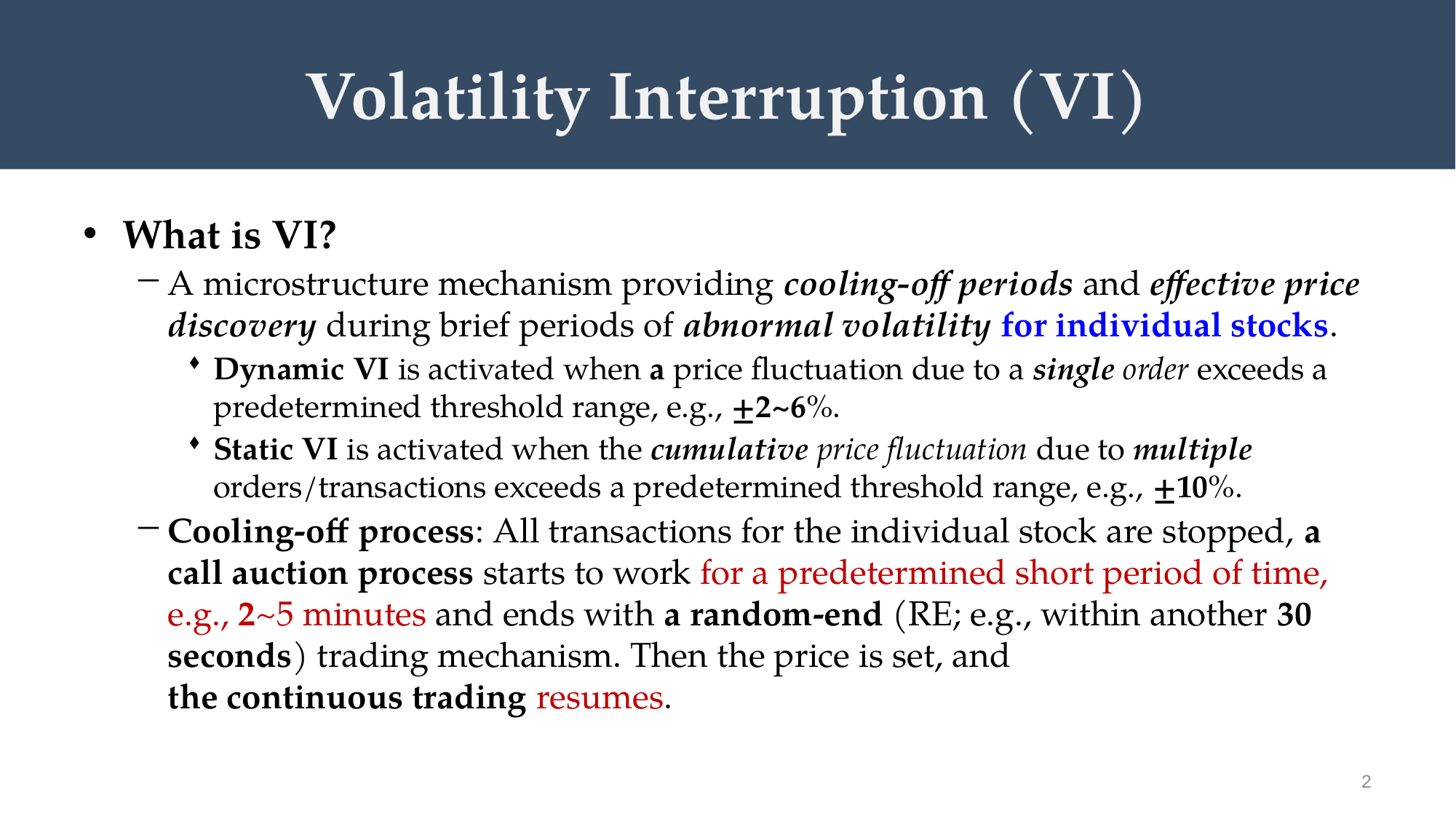

# Volatility Interruption (VI)
What is VI?
A microstructure mechanism providing cooling-off periods and effective price discovery during brief periods of abnormal volatility for individual stocks.
Dynamic VI is activated when a price fluctuation due to a single order exceeds a predetermined threshold range, e.g., ±2~6%.
Static VI is activated when the cumulative price fluctuation due to multiple orders/transactions exceeds a predetermined threshold range, e.g., ±10%.
Cooling-off process: All transactions for the individual stock are stopped, a call auction process starts to work for a predetermined short period of time, e.g., 2~5 minutes and ends with a random-end (RE; e.g., within another 30 seconds) trading mechanism. Then the price is set, and
the continuous trading resumes.
2